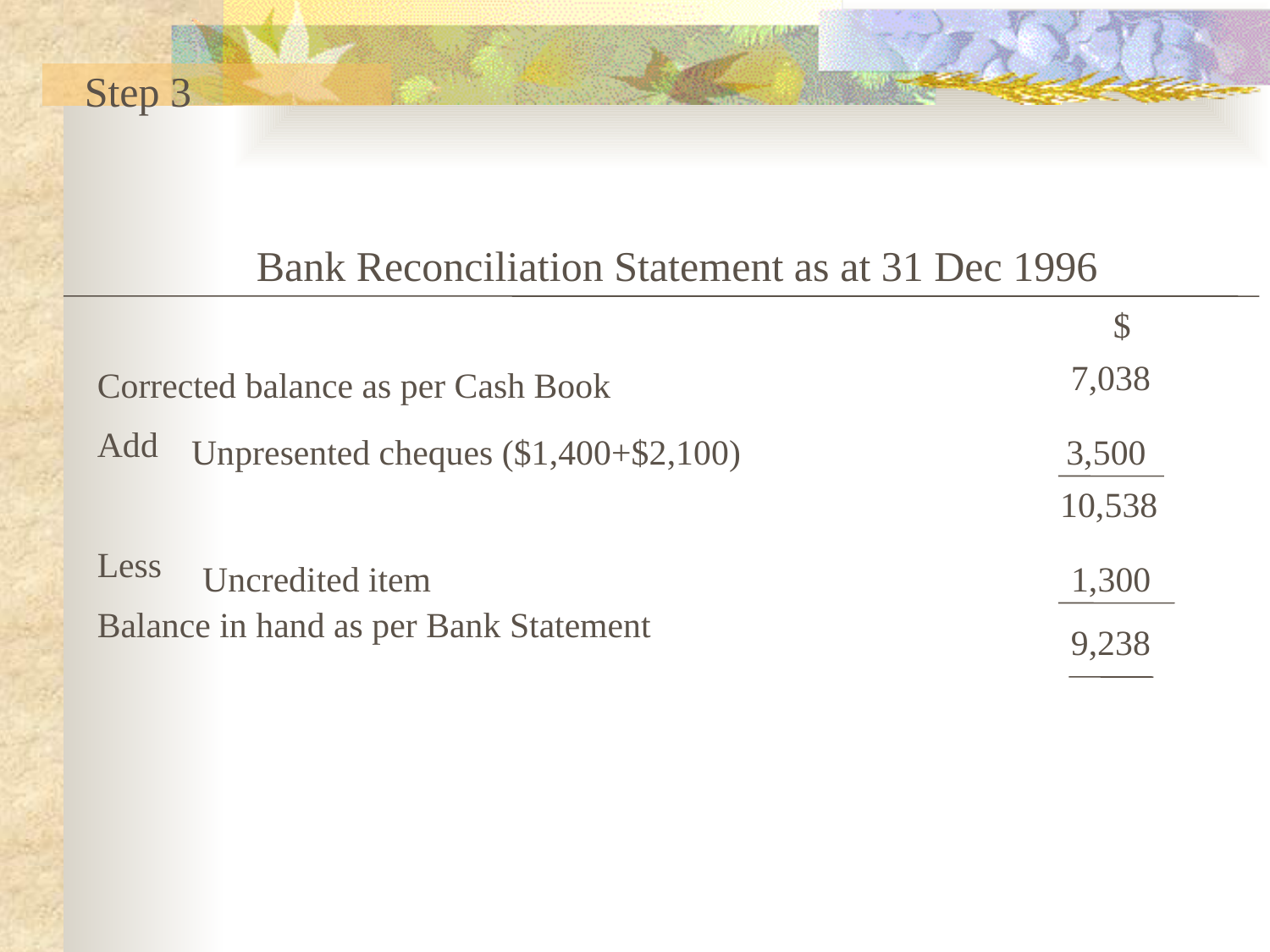

Step 3
Bank Reconciliation Statement as at 31 Dec 1996

								$
Corrected balance as per Cash Book
Add

Less
Balance in hand as per Bank Statement

7,038
Unpresented cheques ($1,400+$2,100)	                           3,500
10,538

Uncredited item					            1,300

9,238